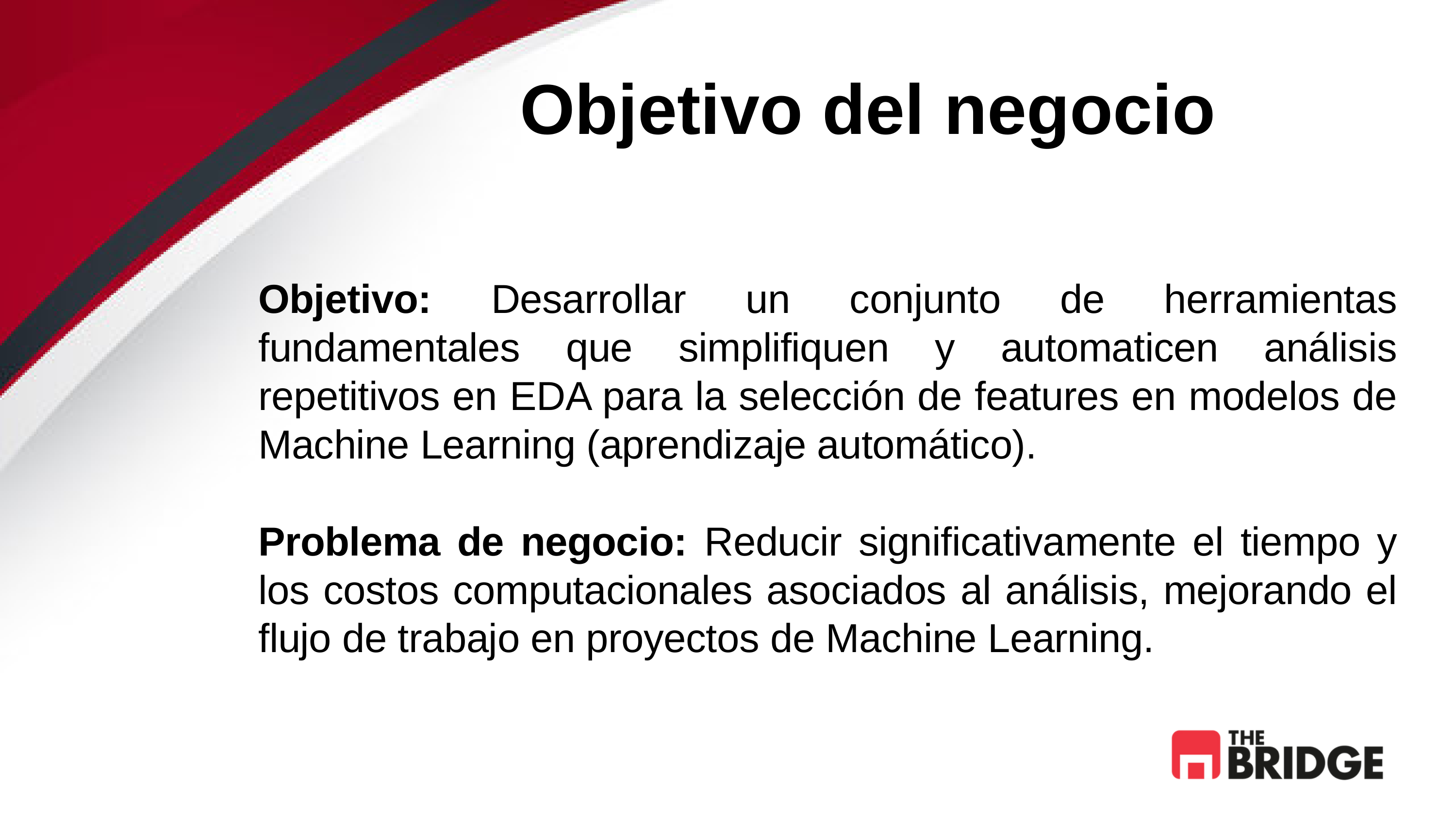

Objetivo del negocio

Objetivo: Desarrollar un conjunto de herramientas fundamentales que simplifiquen y automaticen análisis repetitivos en EDA para la selección de features en modelos de Machine Learning (aprendizaje automático).

Problema de negocio: Reducir significativamente el tiempo y los costos computacionales asociados al análisis, mejorando el flujo de trabajo en proyectos de Machine Learning.